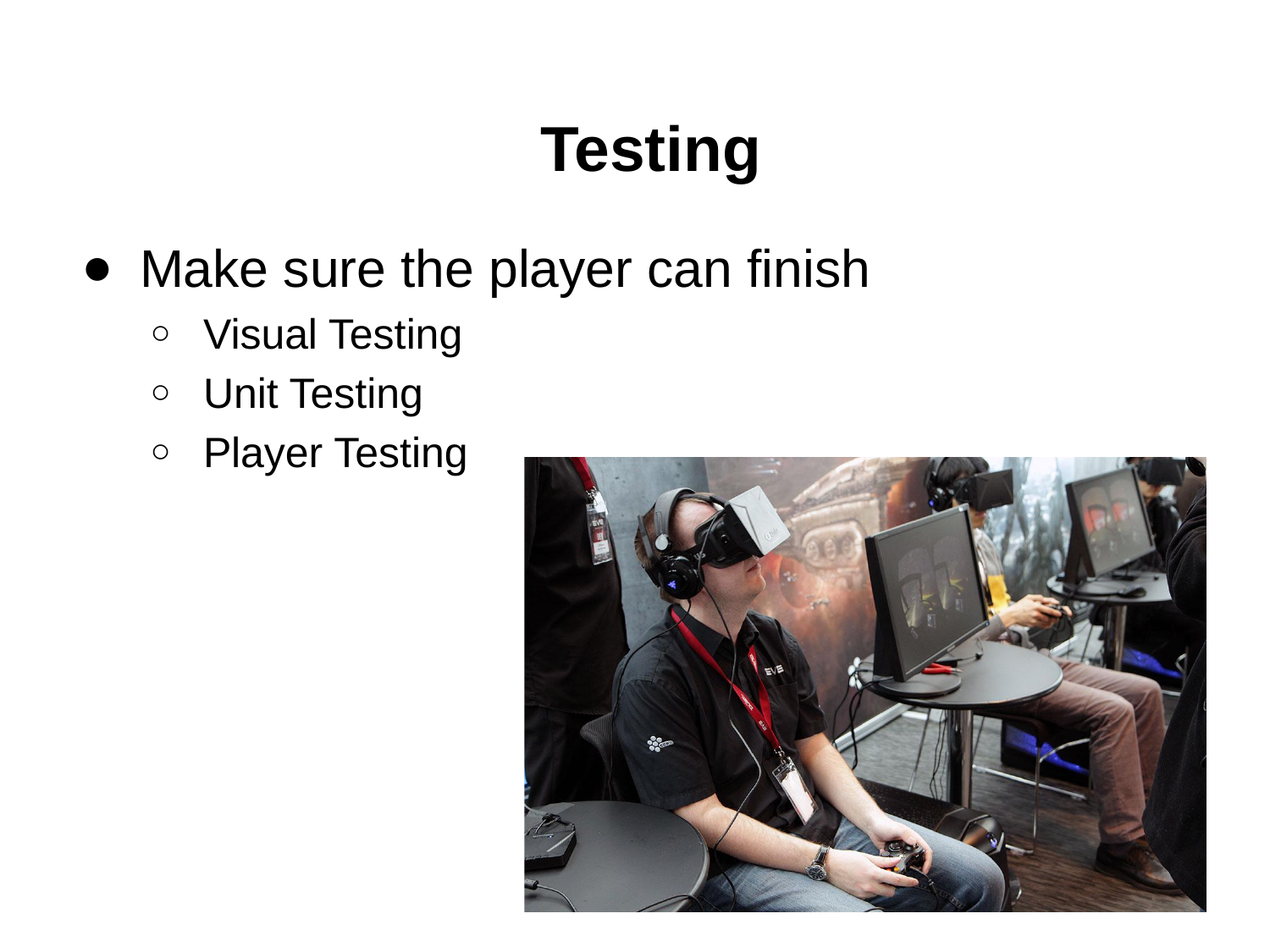

# Testing
Make sure the player can finish
Visual Testing
Unit Testing
Player Testing